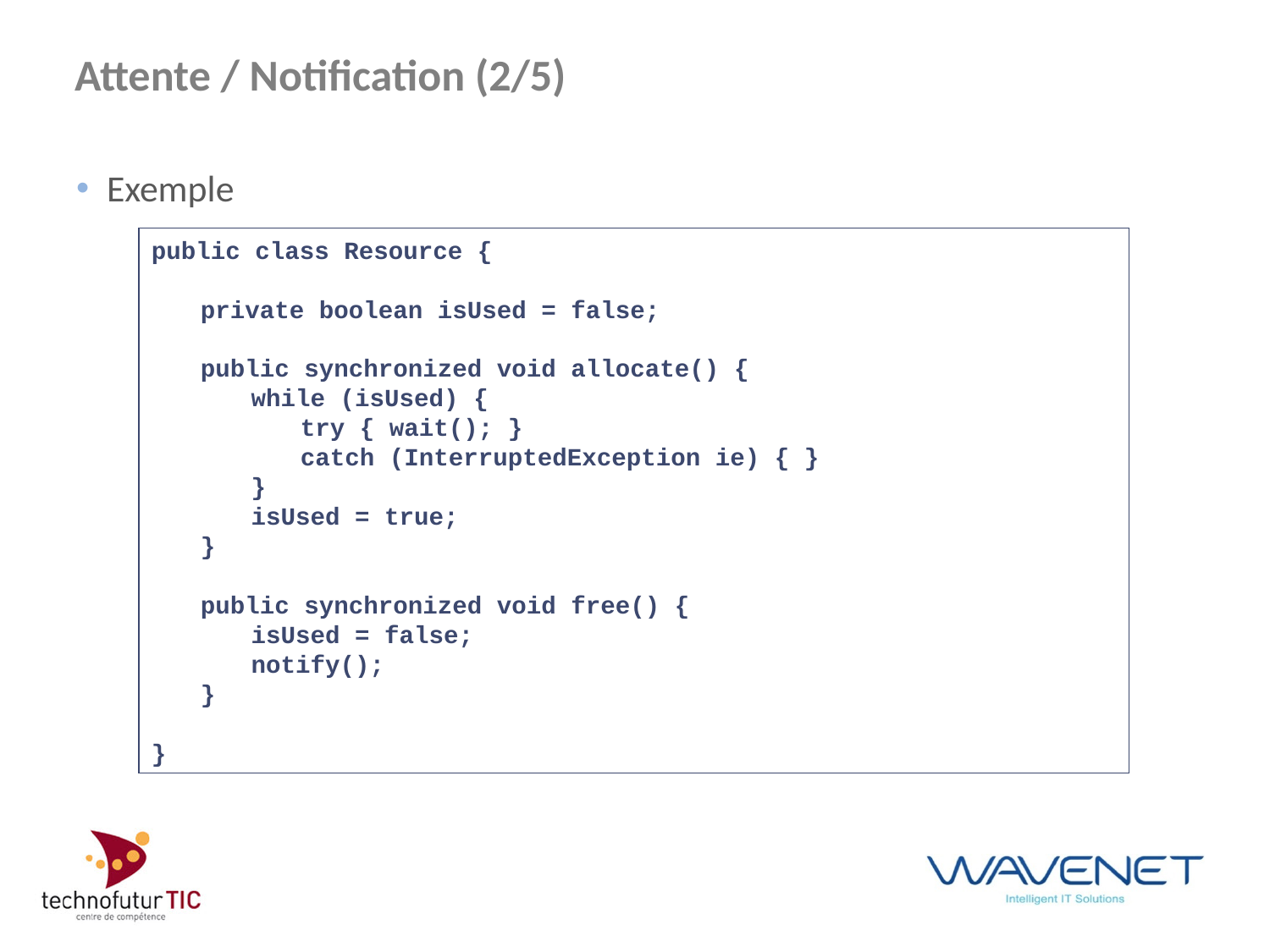

# Attente / Notification (2/5)
Exemple
public class Resource {

	private boolean isUsed = false;

	public synchronized void allocate() {
		while (isUsed) {
			try { wait(); }
			catch (InterruptedException ie) { }
		}
		isUsed = true;
	}

	public synchronized void free() {
		isUsed = false;
		notify();
	}

}